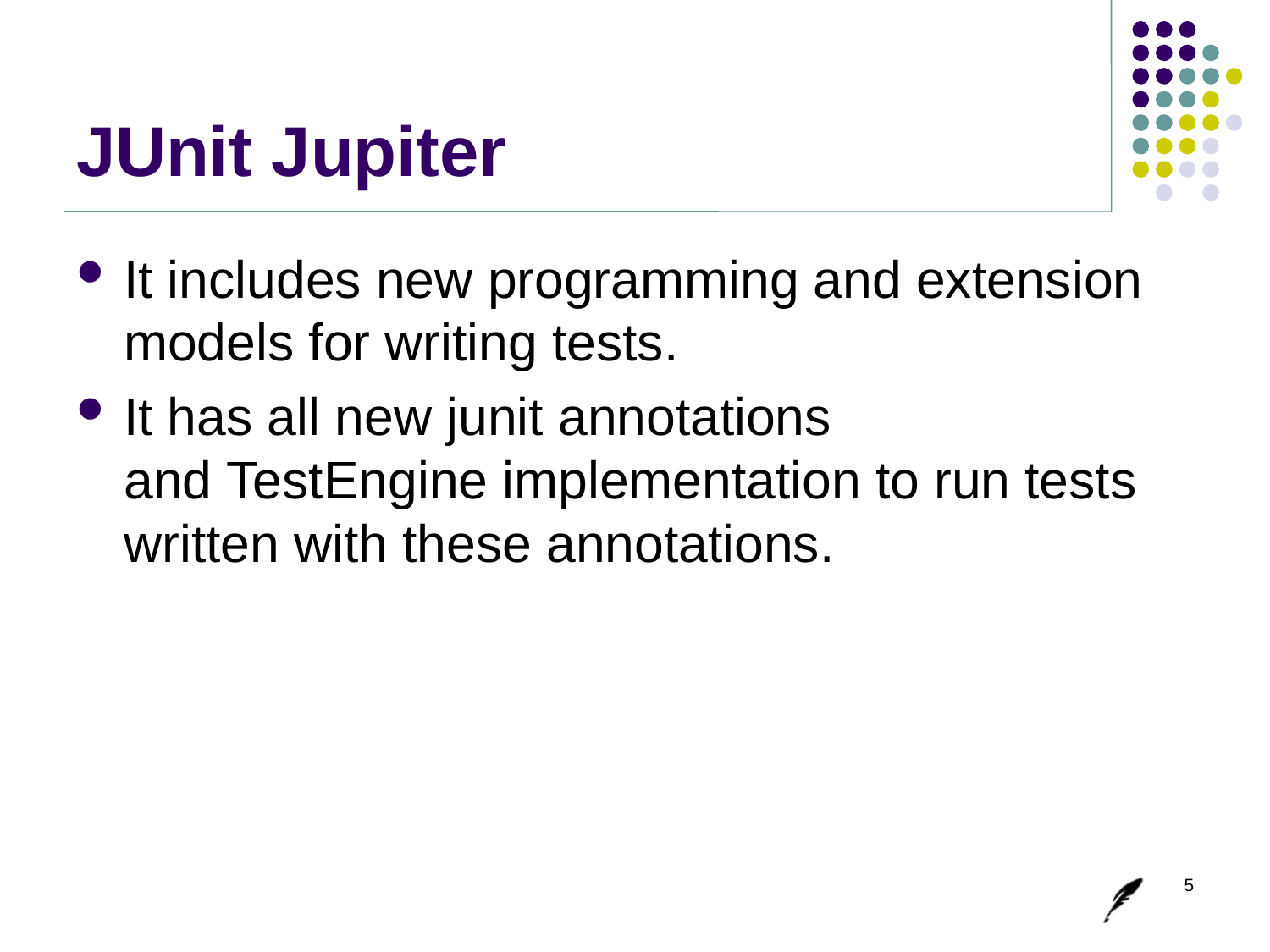

# JUnit Jupiter
It includes new programming and extension models for writing tests.
It has all new junit annotations and TestEngine implementation to run tests written with these annotations.
5